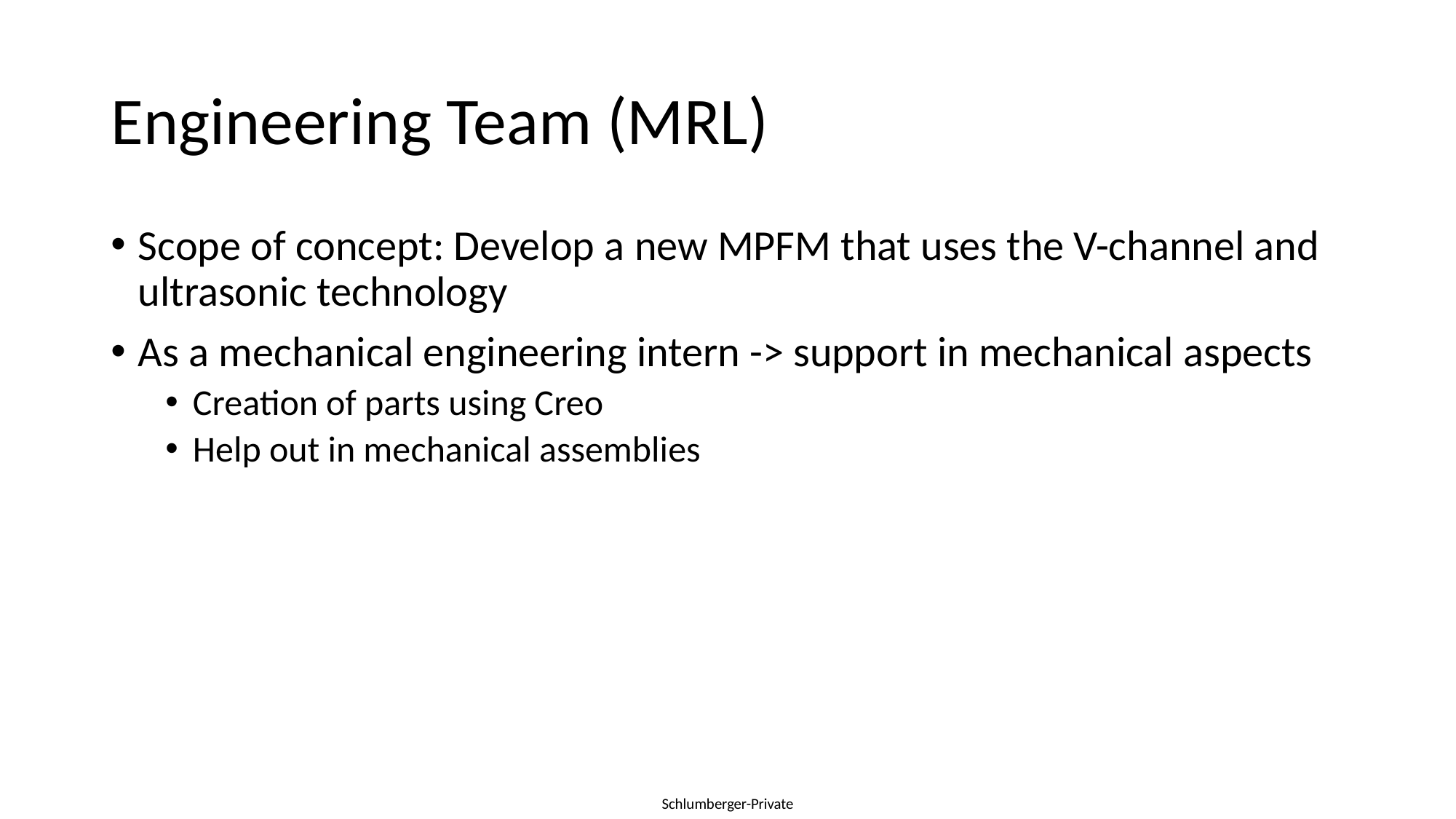

# Engineering Team (MRL)
Scope of concept: Develop a new MPFM that uses the V-channel and ultrasonic technology
As a mechanical engineering intern -> support in mechanical aspects
Creation of parts using Creo
Help out in mechanical assemblies